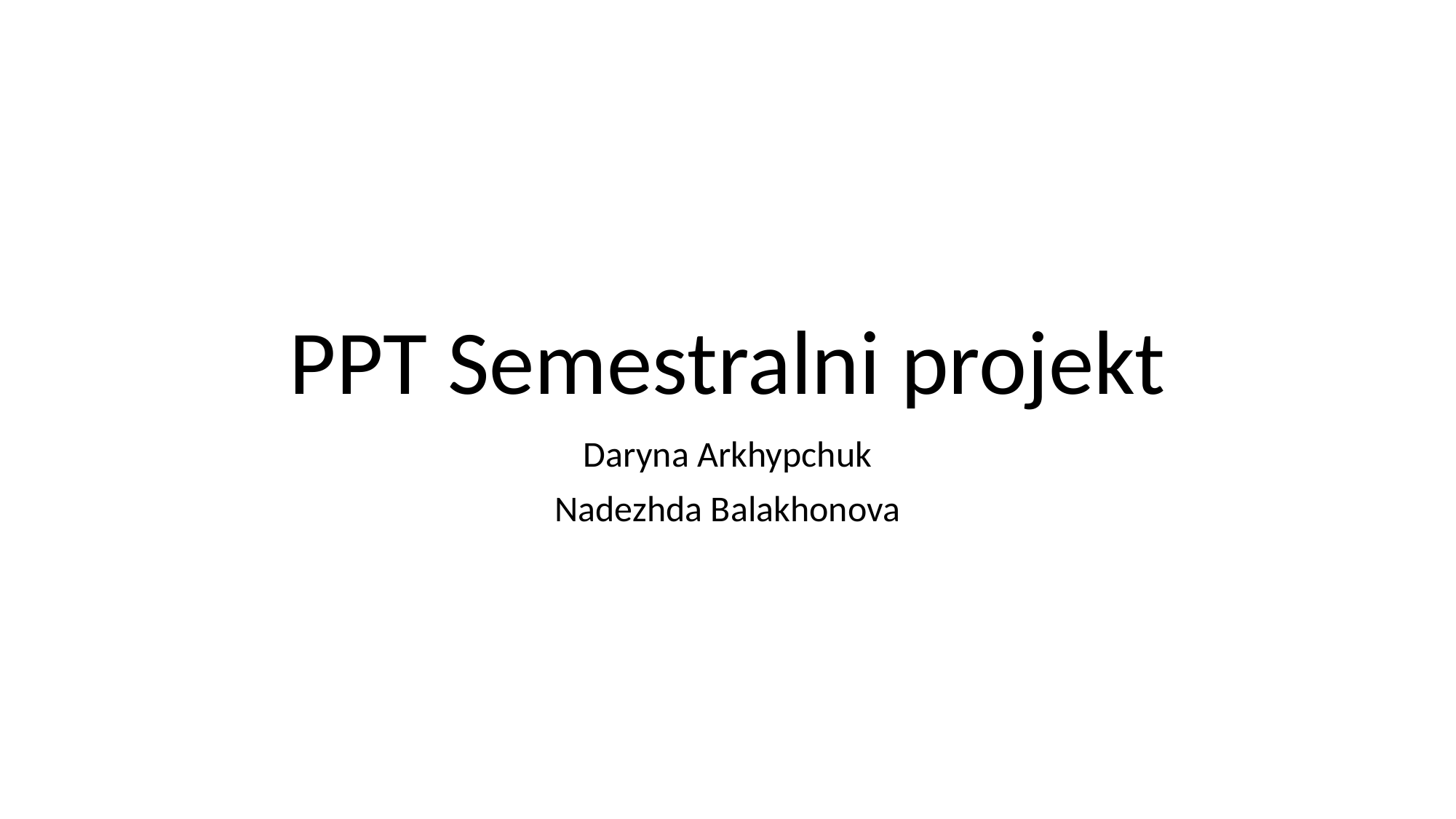

# PPT Semestralni projekt
Daryna Arkhypchuk
Nadezhda Balakhonova